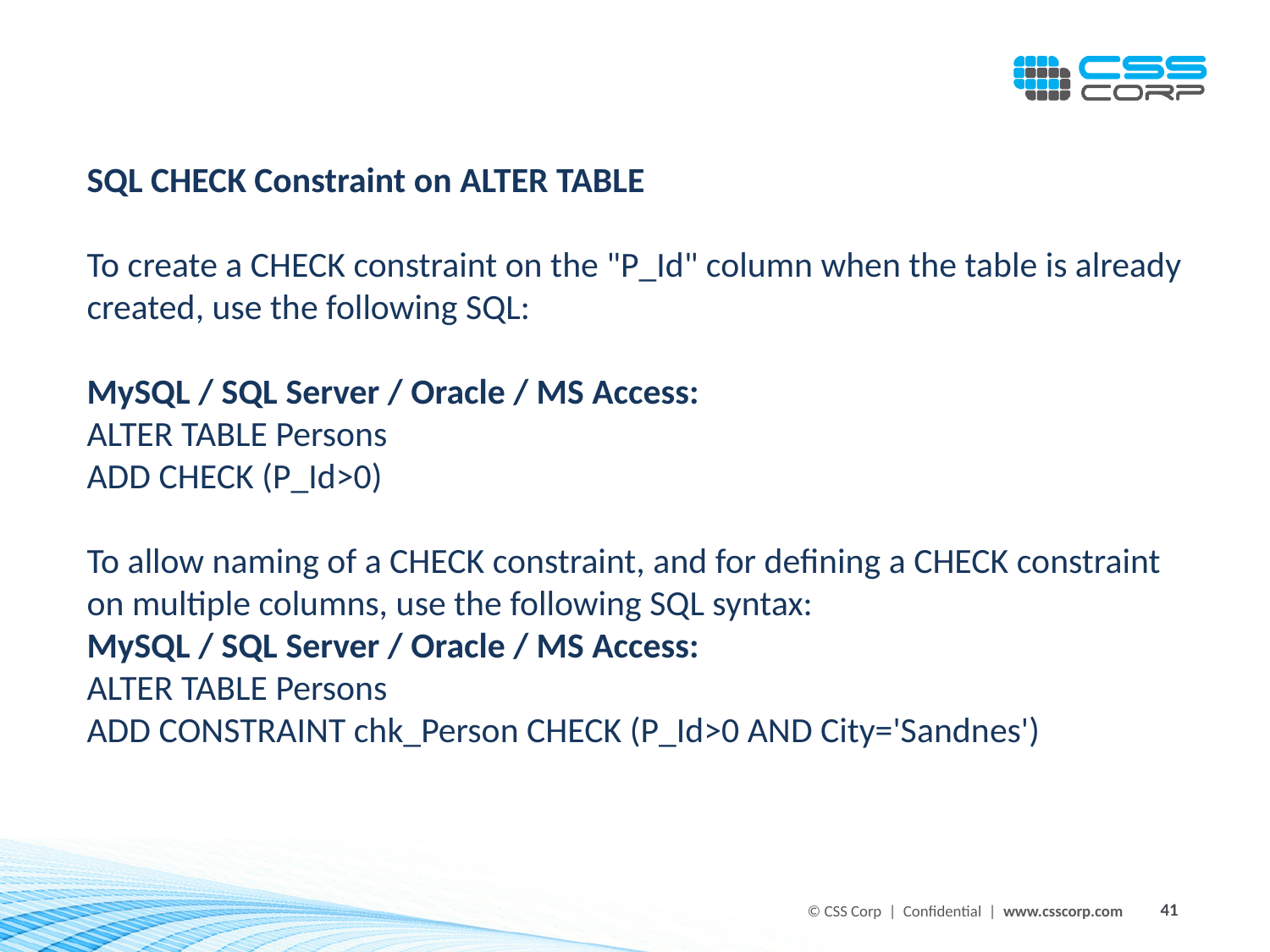

SQL CHECK Constraint on ALTER TABLE

To create a CHECK constraint on the "P_Id" column when the table is already created, use the following SQL:

MySQL / SQL Server / Oracle / MS Access:
ALTER TABLE Persons
ADD CHECK (P_Id>0)

To allow naming of a CHECK constraint, and for defining a CHECK constraint on multiple columns, use the following SQL syntax:
MySQL / SQL Server / Oracle / MS Access:
ALTER TABLE Persons
ADD CONSTRAINT chk_Person CHECK (P_Id>0 AND City='Sandnes')